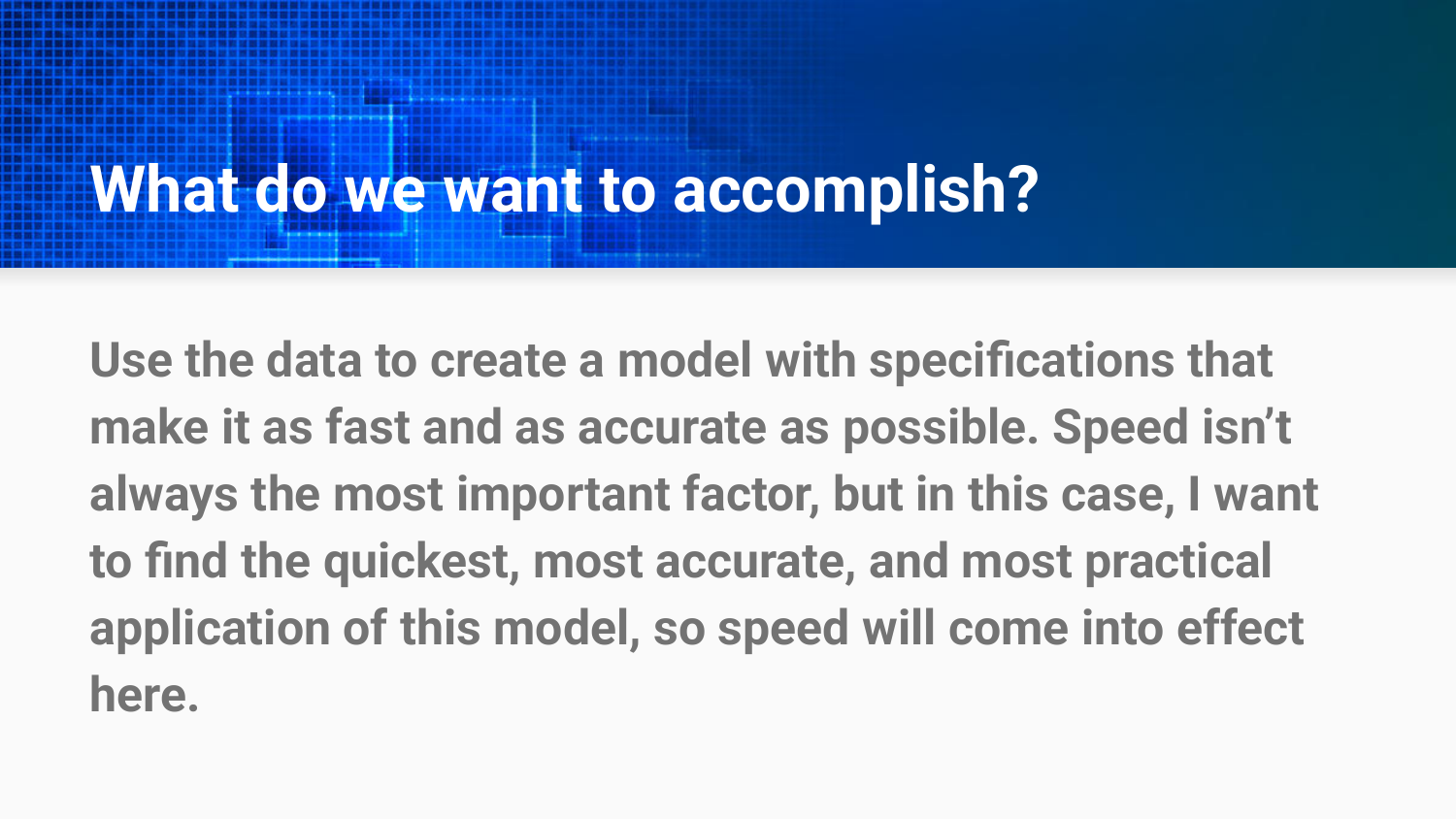

# What do we want to accomplish?
Use the data to create a model with specifications that make it as fast and as accurate as possible. Speed isn’t always the most important factor, but in this case, I want to find the quickest, most accurate, and most practical application of this model, so speed will come into effect here.